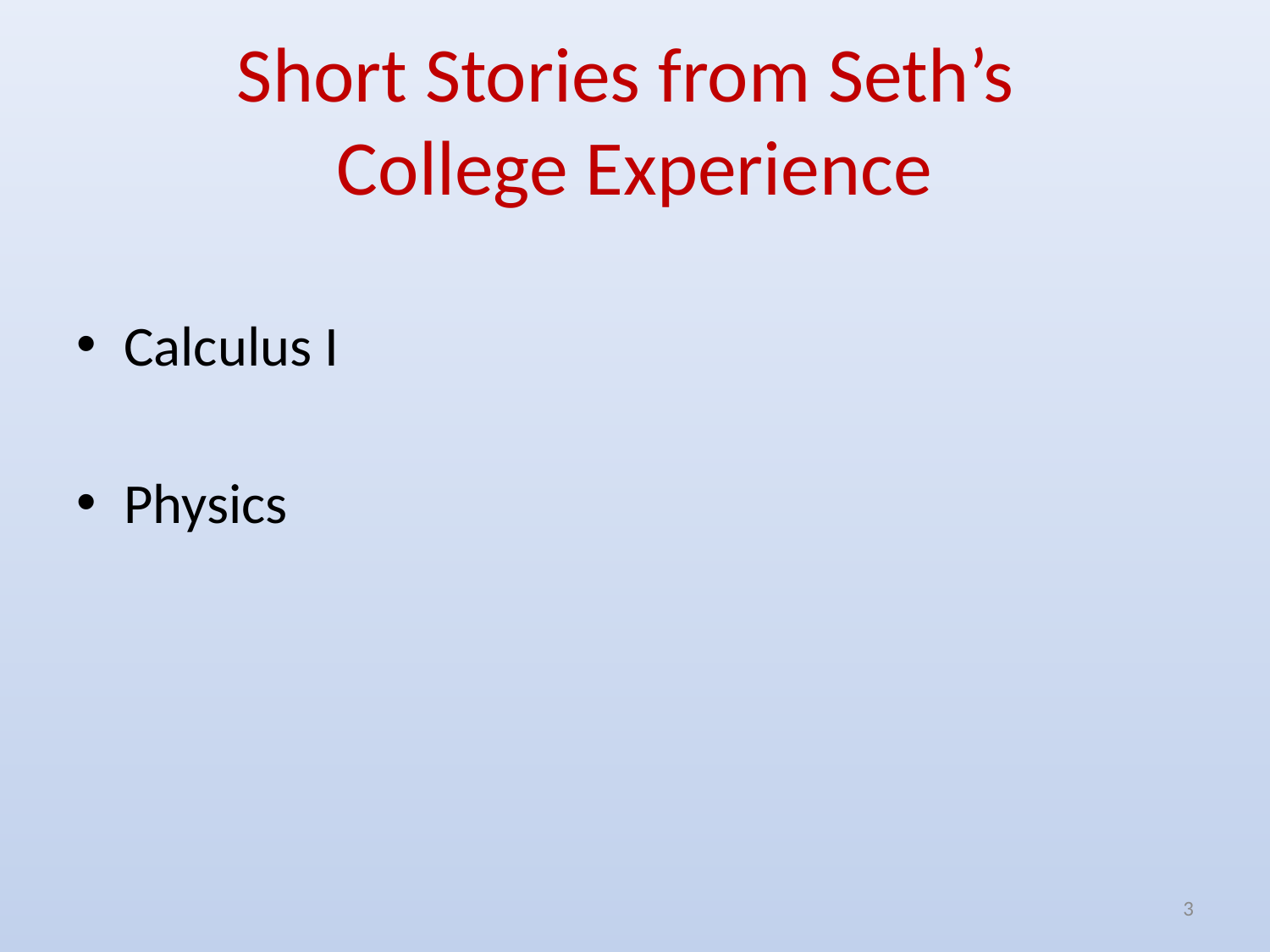

# Short Stories from Seth’s College Experience
Calculus I

Physics
3